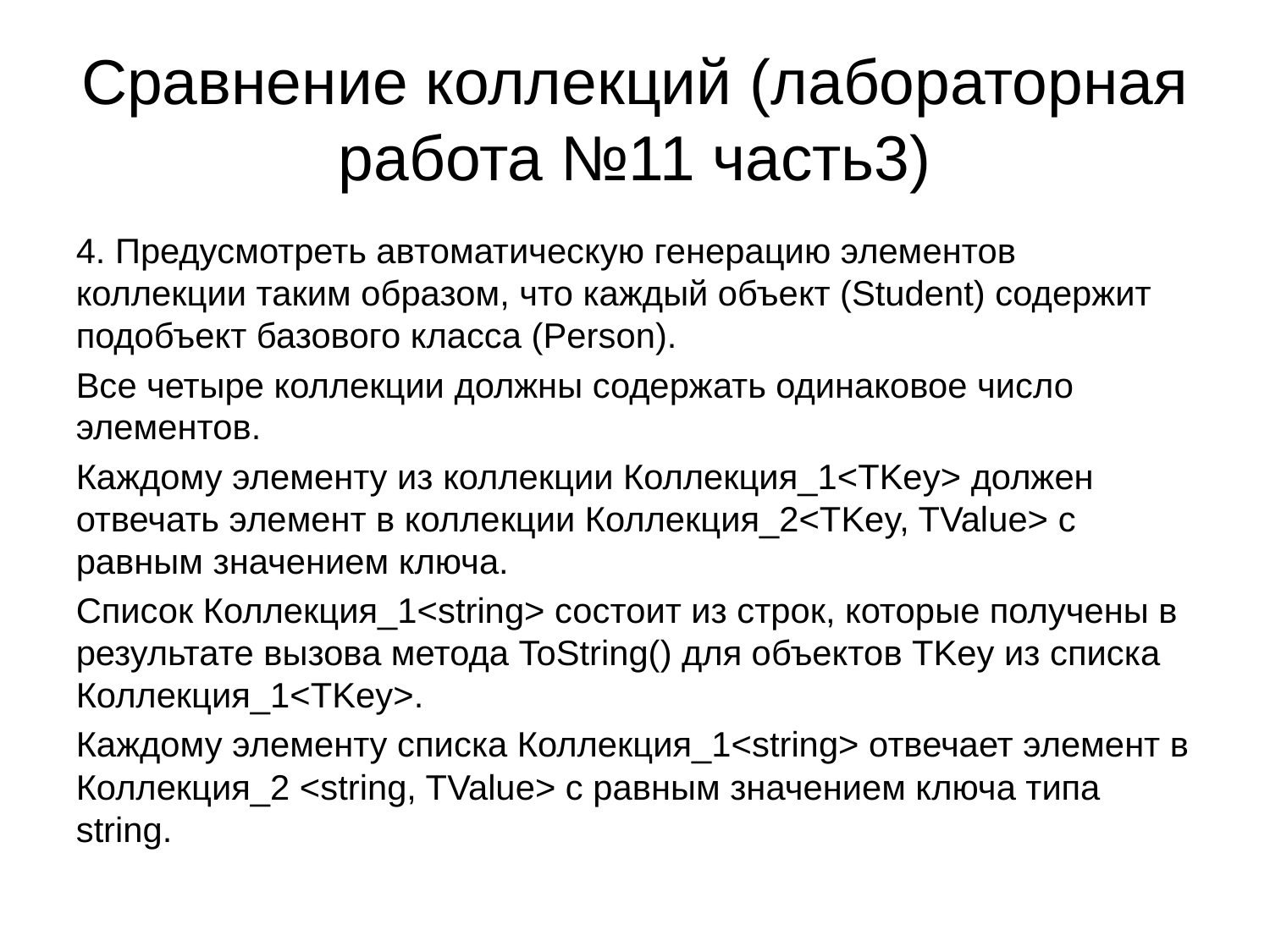

Сравнение коллекций (лабораторная работа №11 часть3)
4. Предусмотреть автоматическую генерацию элементов коллекции таким образом, что каждый объект (Student) содержит подобъект базового класса (Person).
Все четыре коллекции должны содержать одинаковое число элементов.
Каждому элементу из коллекции Коллекция_1<TKey> должен отвечать элемент в коллекции Коллекция_2<TKey, TValue> с равным значением ключа.
Список Коллекция_1<string> состоит из строк, которые получены в результате вызова метода ToString() для объектов TKey из списка Коллекция_1<TKey>.
Каждому элементу списка Коллекция_1<string> отвечает элемент в Коллекция_2 <string, TValue> с равным значением ключа типа string.